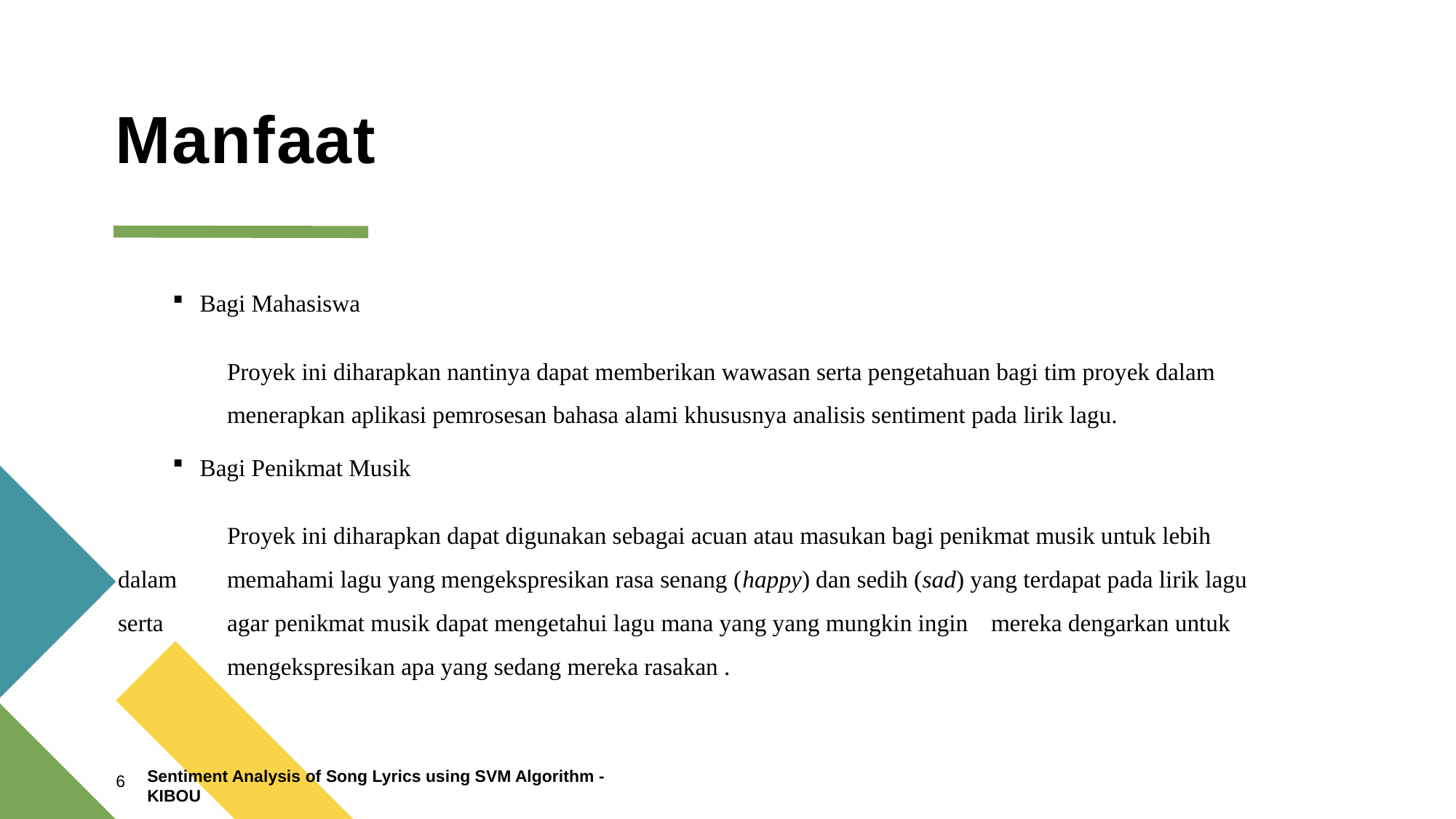

# Manfaat
Bagi Mahasiswa
	Proyek ini diharapkan nantinya dapat memberikan wawasan serta pengetahuan bagi tim proyek dalam 	menerapkan aplikasi pemrosesan bahasa alami khususnya analisis sentiment pada lirik lagu.
Bagi Penikmat Musik
	Proyek ini diharapkan dapat digunakan sebagai acuan atau masukan bagi penikmat musik untuk lebih dalam 	memahami lagu yang mengekspresikan rasa senang (happy) dan sedih (sad) yang terdapat pada lirik lagu serta 	agar penikmat musik dapat mengetahui lagu mana yang yang mungkin ingin 	mereka dengarkan untuk 	mengekspresikan apa yang sedang mereka rasakan .
Sentiment Analysis of Song Lyrics using SVM Algorithm - KIBOU
6